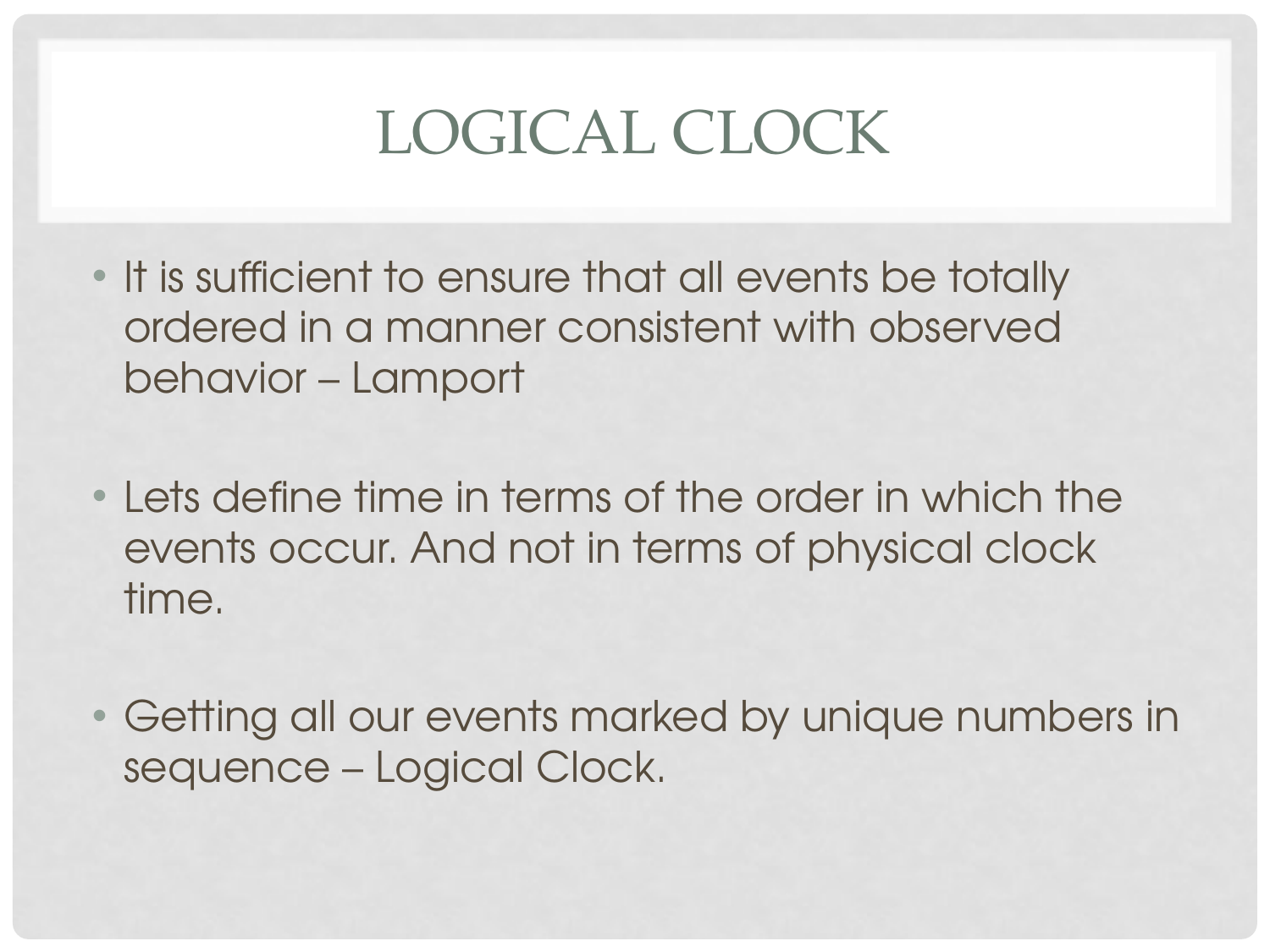

# Logical clock
It is sufficient to ensure that all events be totally ordered in a manner consistent with observed behavior – Lamport

Lets define time in terms of the order in which the events occur. And not in terms of physical clock time.

Getting all our events marked by unique numbers in sequence – Logical Clock.